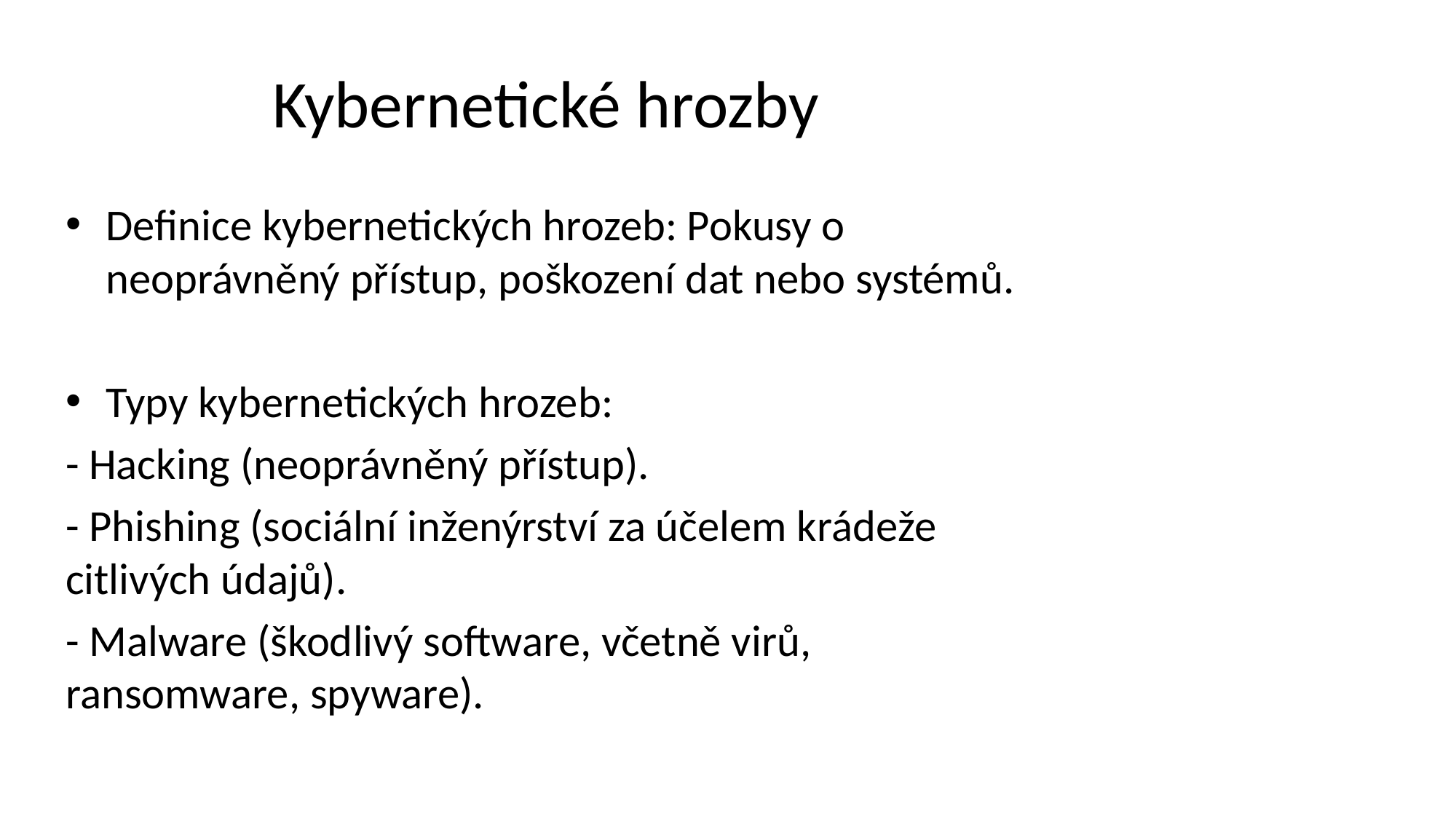

# Kybernetické hrozby
Definice kybernetických hrozeb: Pokusy o neoprávněný přístup, poškození dat nebo systémů.

Typy kybernetických hrozeb:
- Hacking (neoprávněný přístup).
- Phishing (sociální inženýrství za účelem krádeže citlivých údajů).
- Malware (škodlivý software, včetně virů, ransomware, spyware).